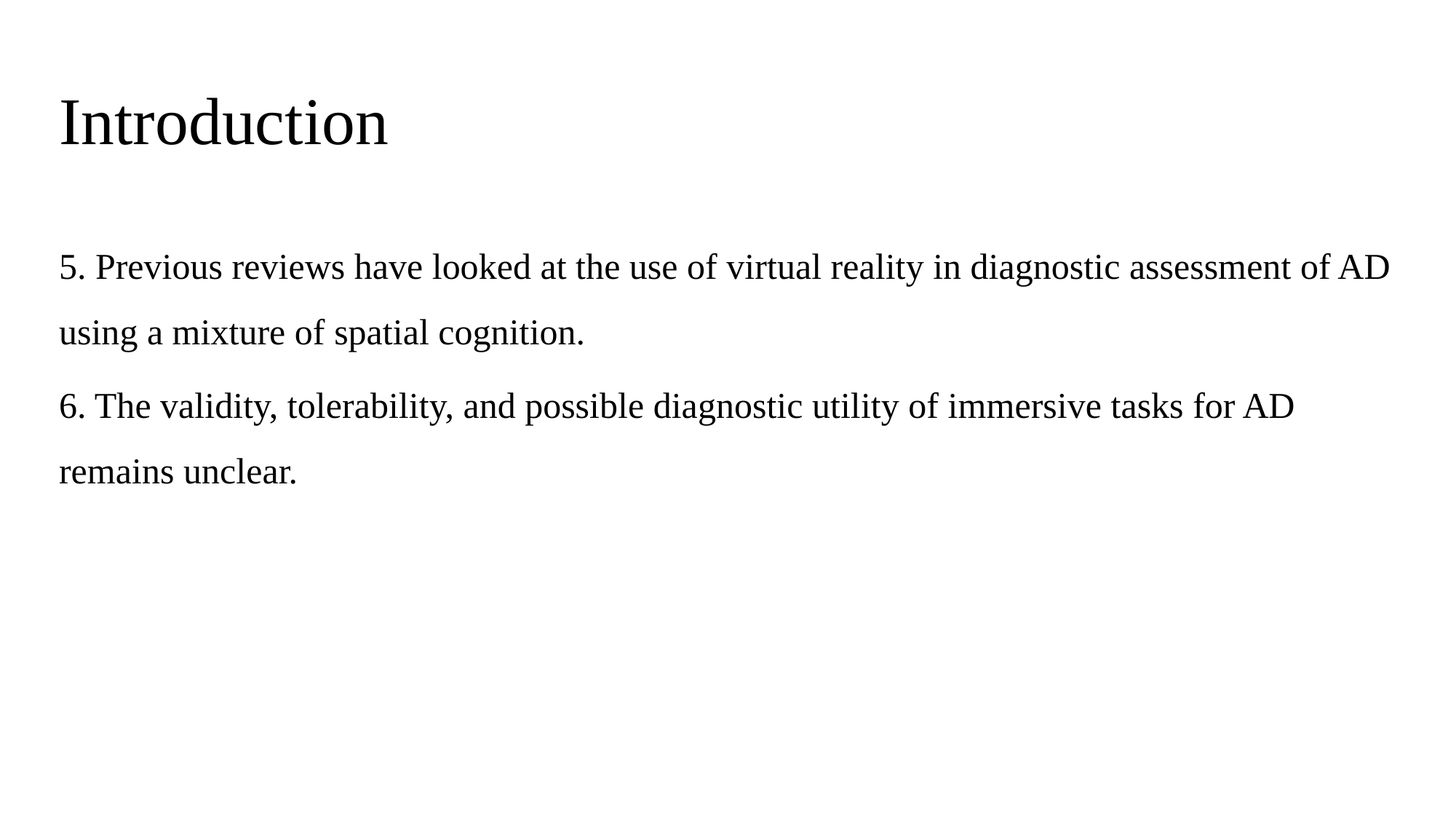

# Introduction
5. Previous reviews have looked at the use of virtual reality in diagnostic assessment of AD using a mixture of spatial cognition.
6. The validity, tolerability, and possible diagnostic utility of immersive tasks for AD remains unclear.